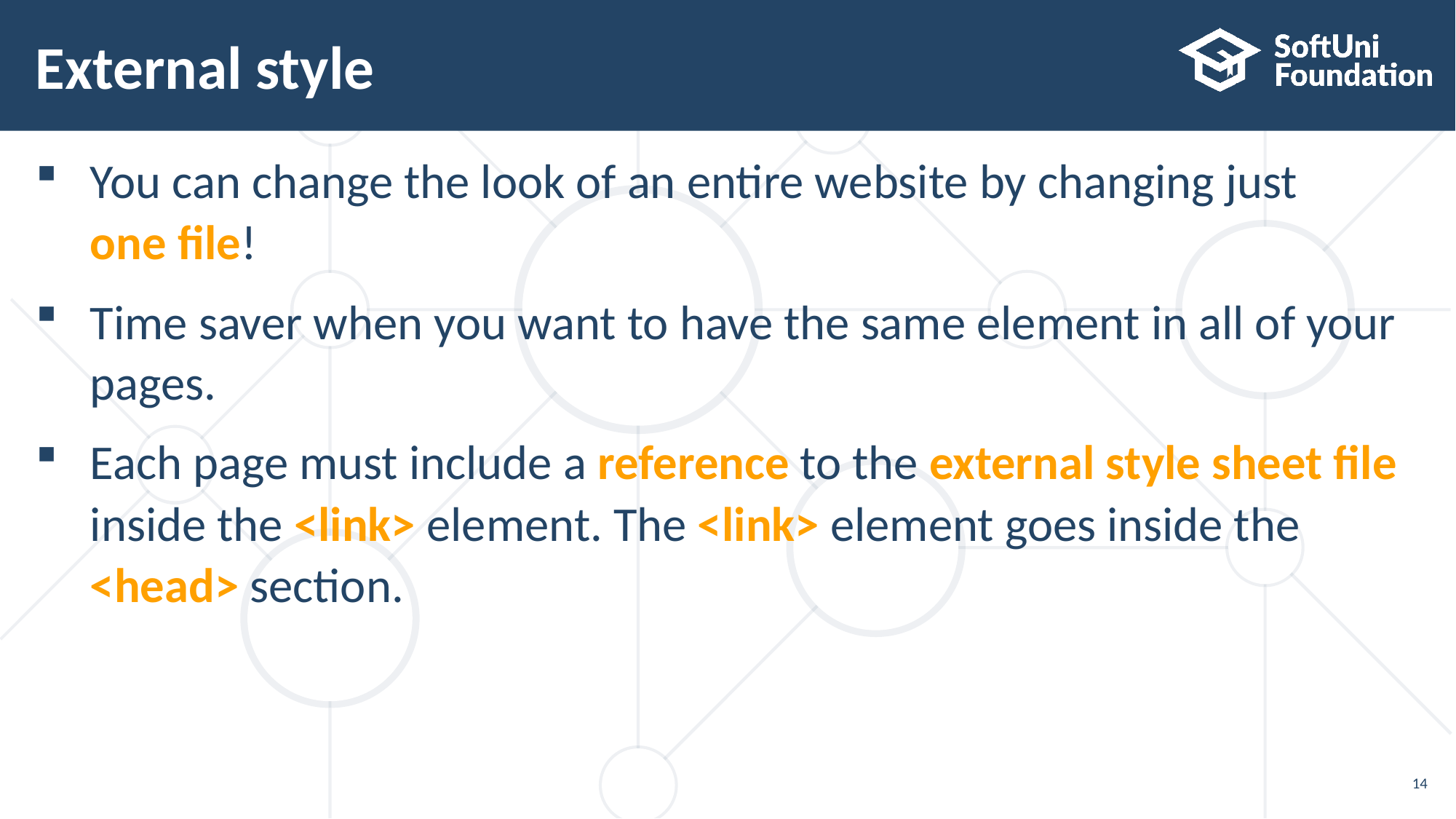

# External style
You can change the look of an entire website by changing just
one file!
Time saver when you want to have the same element in all of your pages.
Each page must include a reference to the external style sheet file inside the <link> element. The <link> element goes inside the
<head> section.

14